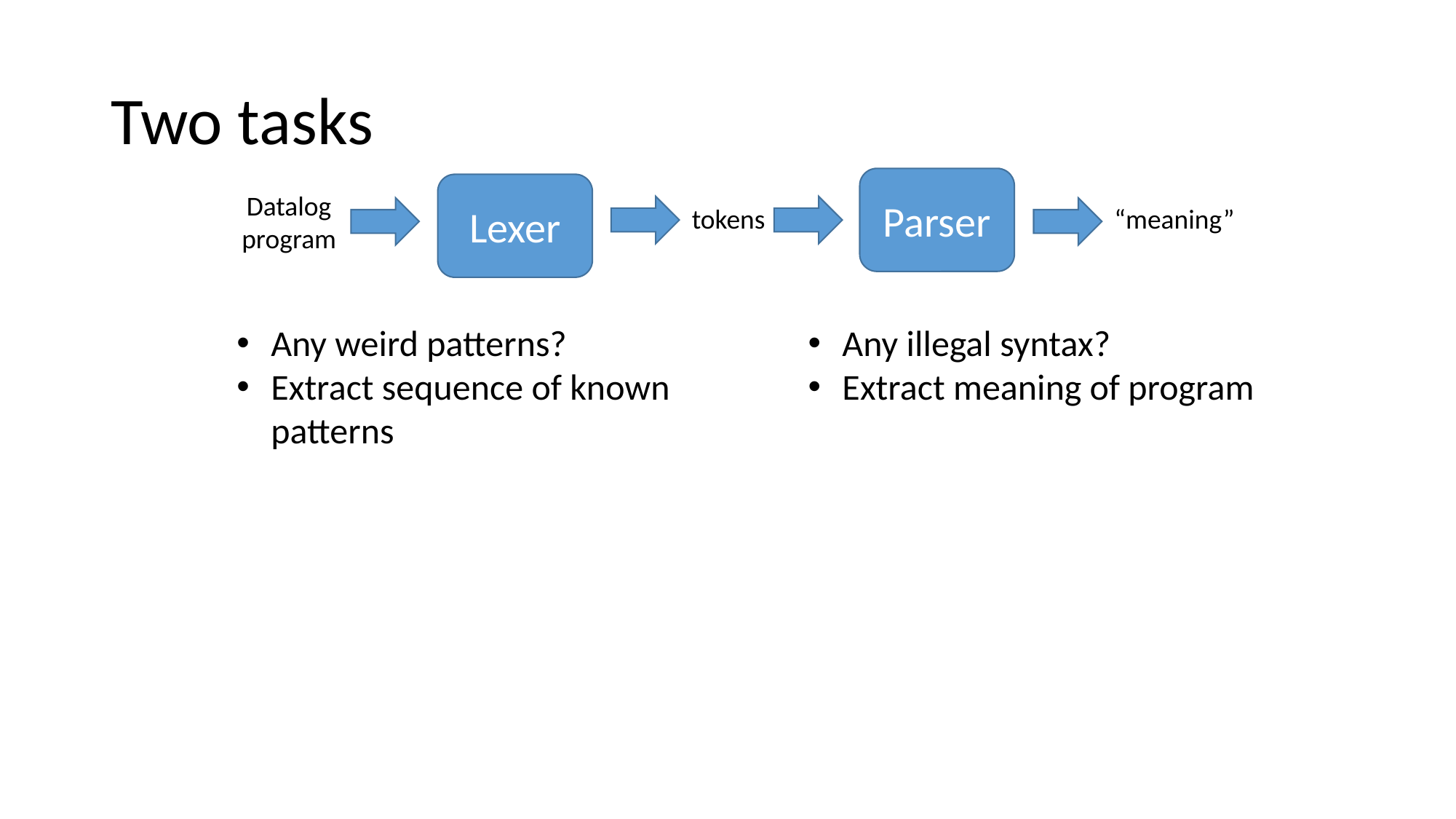

# Two tasks
Parser
Lexer
Datalog program

tokens

“meaning”

Any weird patterns?
Extract sequence of known patterns
Any illegal syntax?
Extract meaning of program